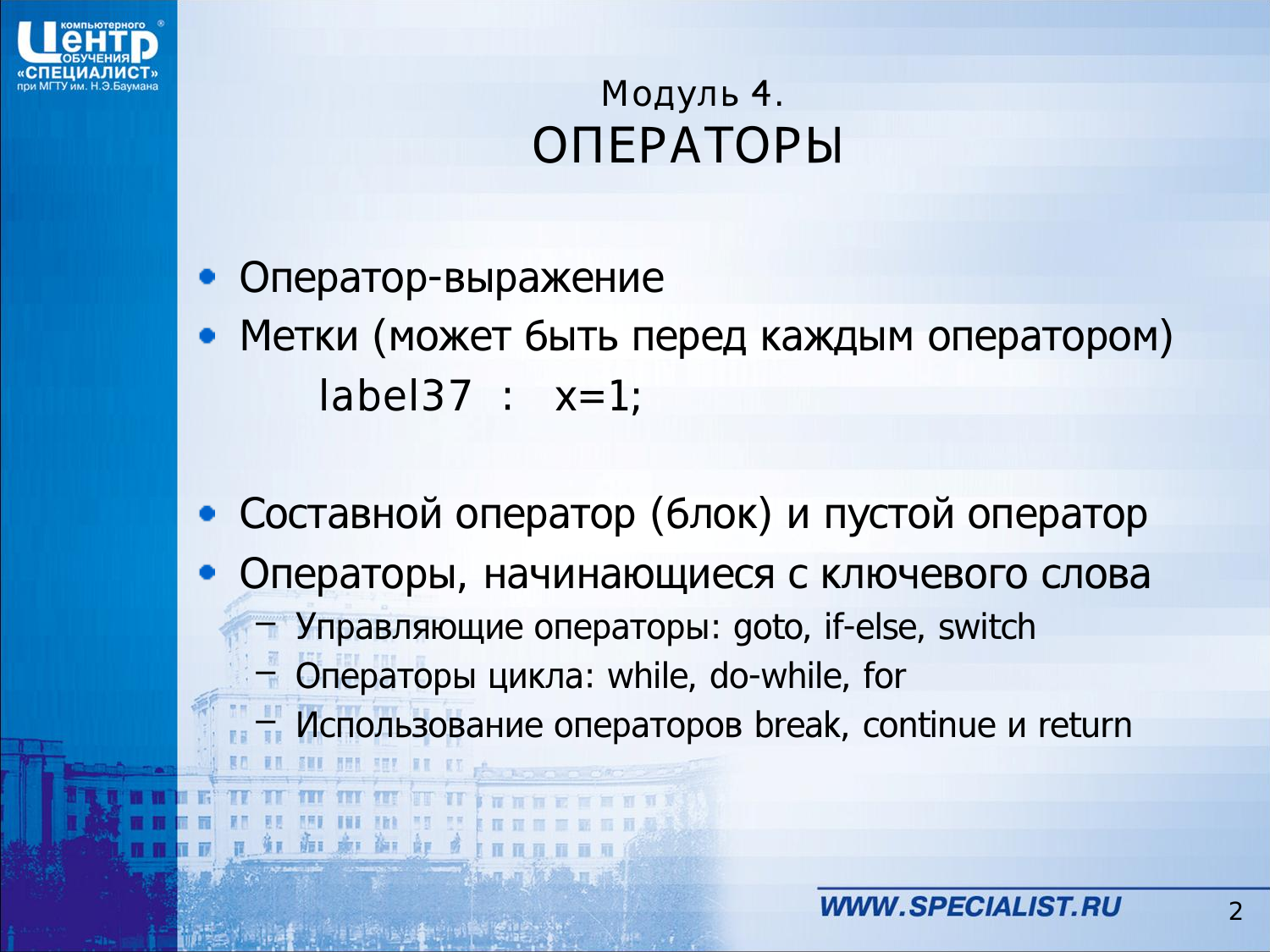

# Модуль 4. ОПЕРАТОРЫ
Оператор-выражение
Метки (может быть перед каждым оператором)
	label37  :   x=1;

Составной оператор (блок) и пустой оператор
Операторы, начинающиеся с ключевого слова
Управляющие операторы: goto, if-else, switch
Операторы цикла: while, do-while, for
Использование операторов break, continue и return
2